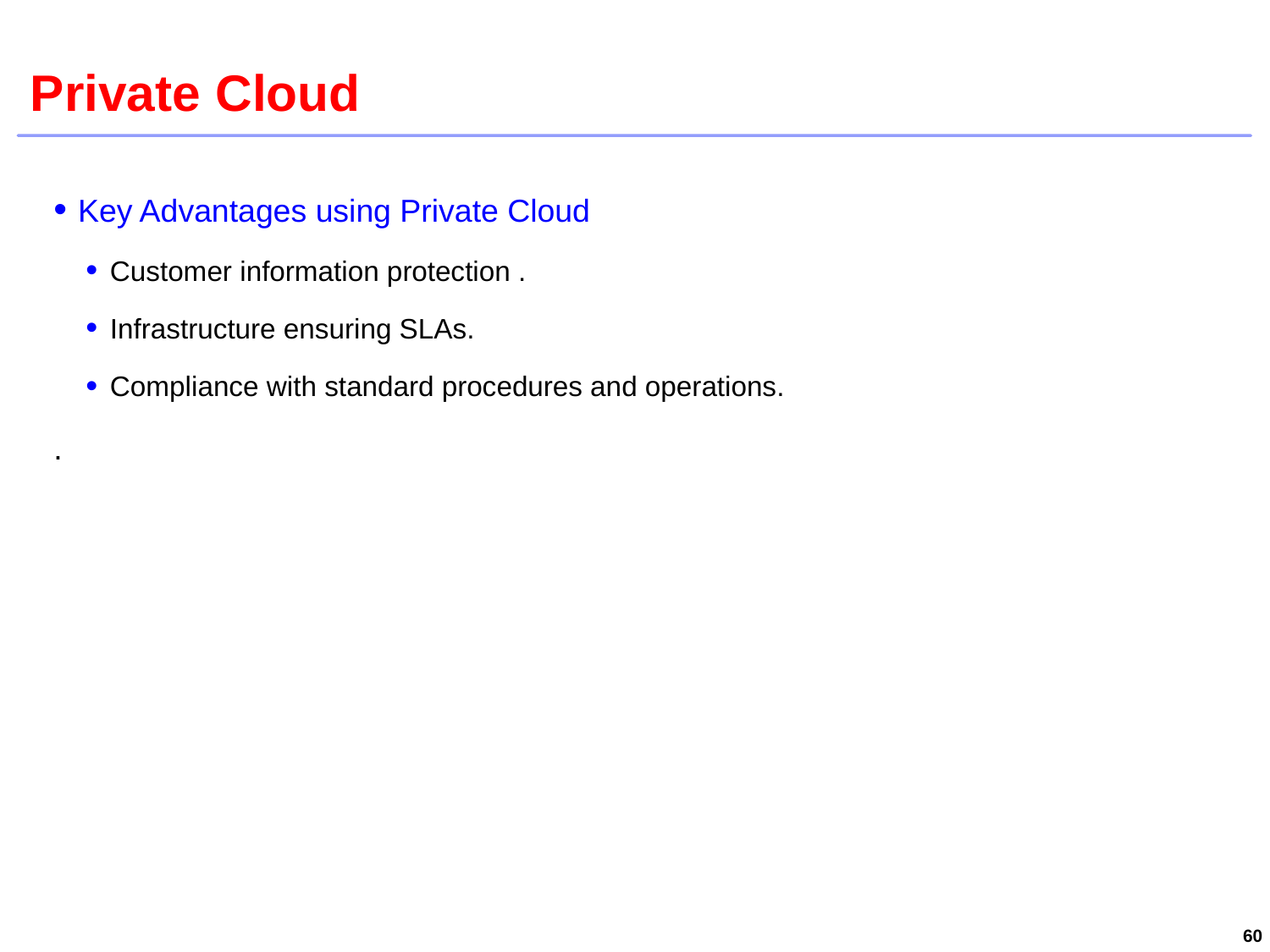

# Private Cloud

Key Advantages using Private Cloud
Customer information protection .
Infrastructure ensuring SLAs.
Compliance with standard procedures and operations.
.

60